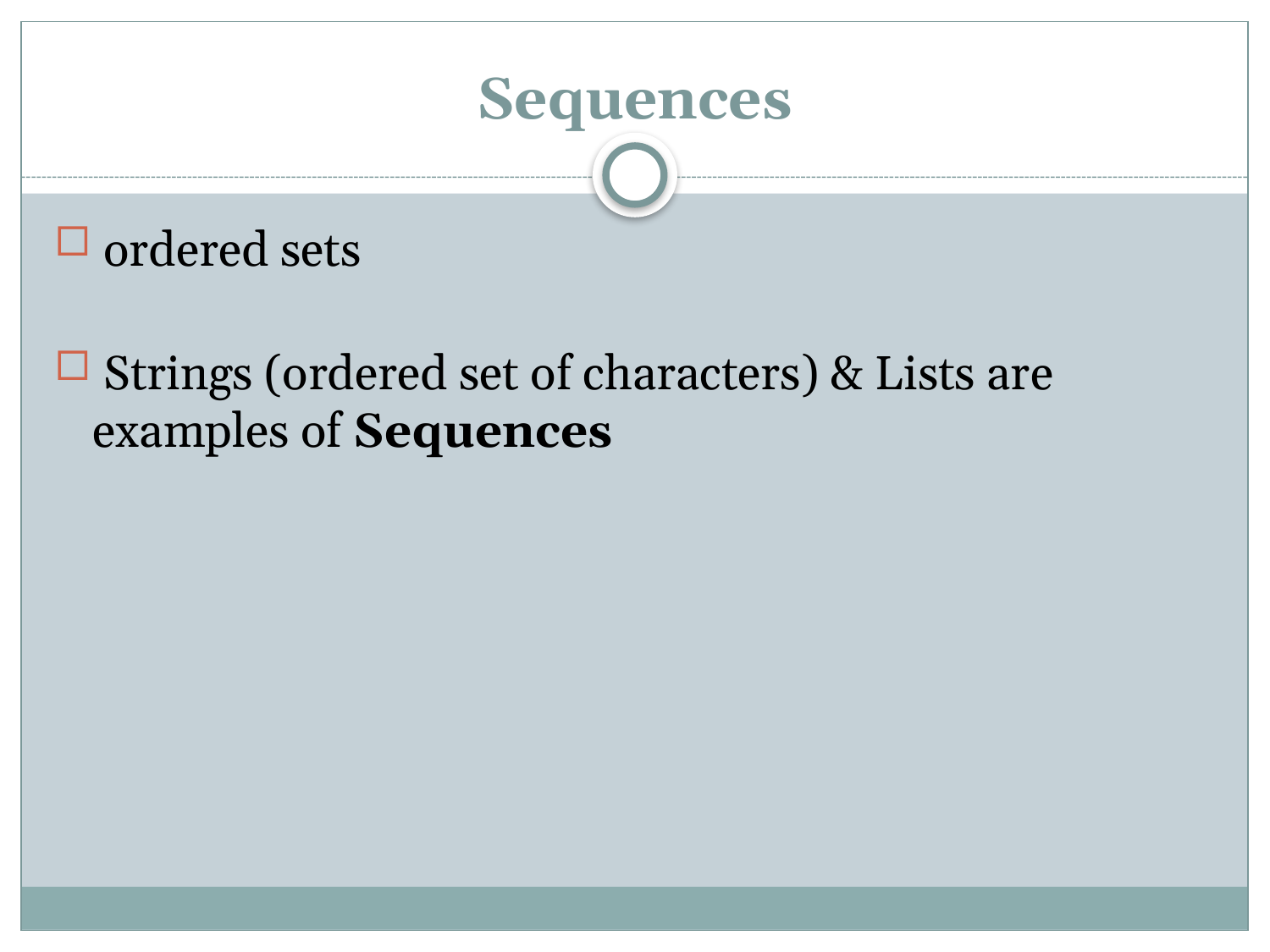

# Sequences
 ordered sets
 Strings (ordered set of characters) & Lists are examples of Sequences